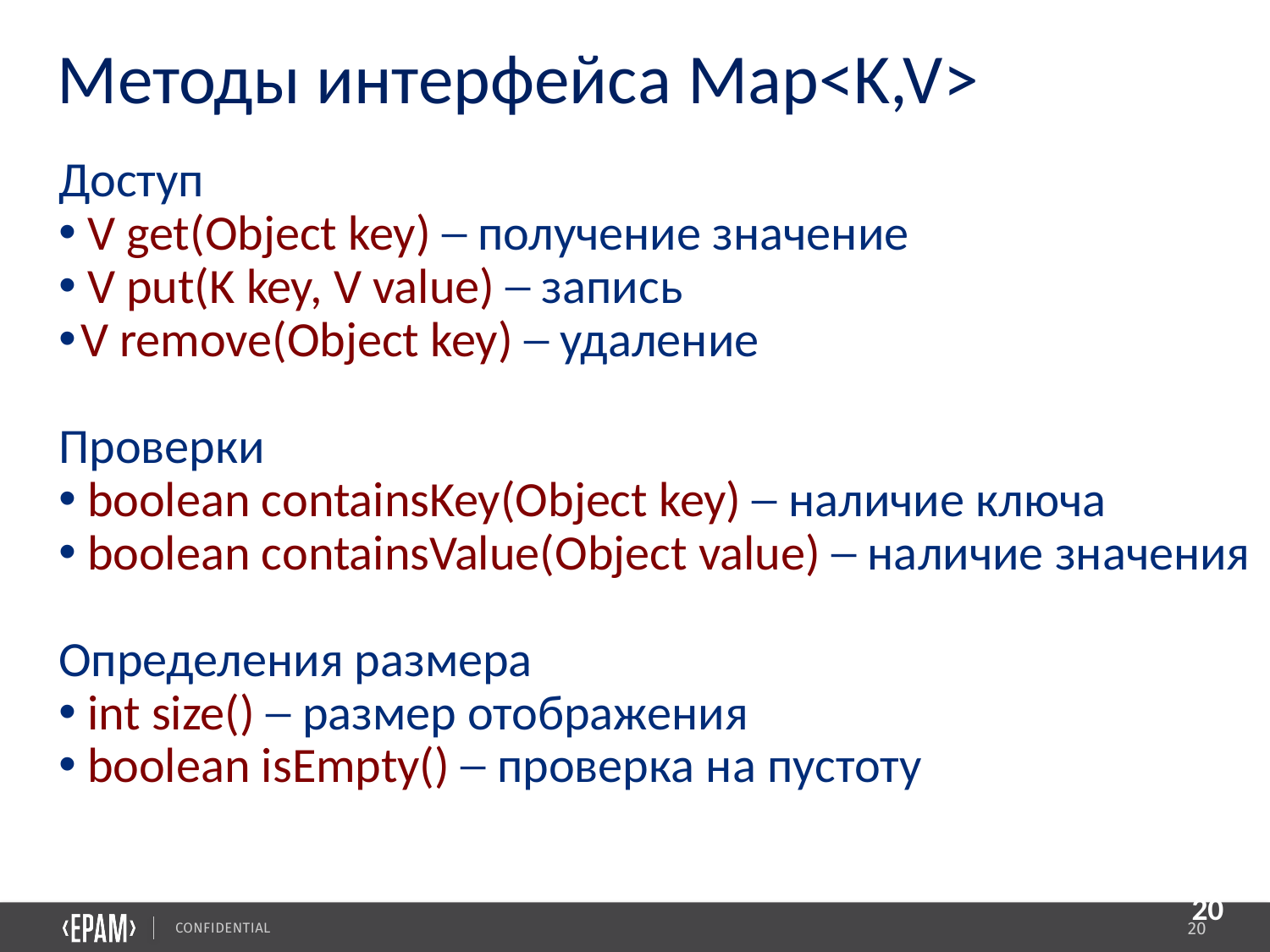

Методы интерфейса Map<K,V>
Доступ
 V get(Object key) ─ получение значение
 V put(K key, V value) ─ запись
	V remove(Object key) ─ удаление

Проверки
 boolean containsKey(Object key) ─ наличие ключа
 boolean containsValue(Object value) ─ наличие значения

Определения размера
 int size() ─ размер отображения
 boolean isEmpty() ─ проверка на пустоту

20